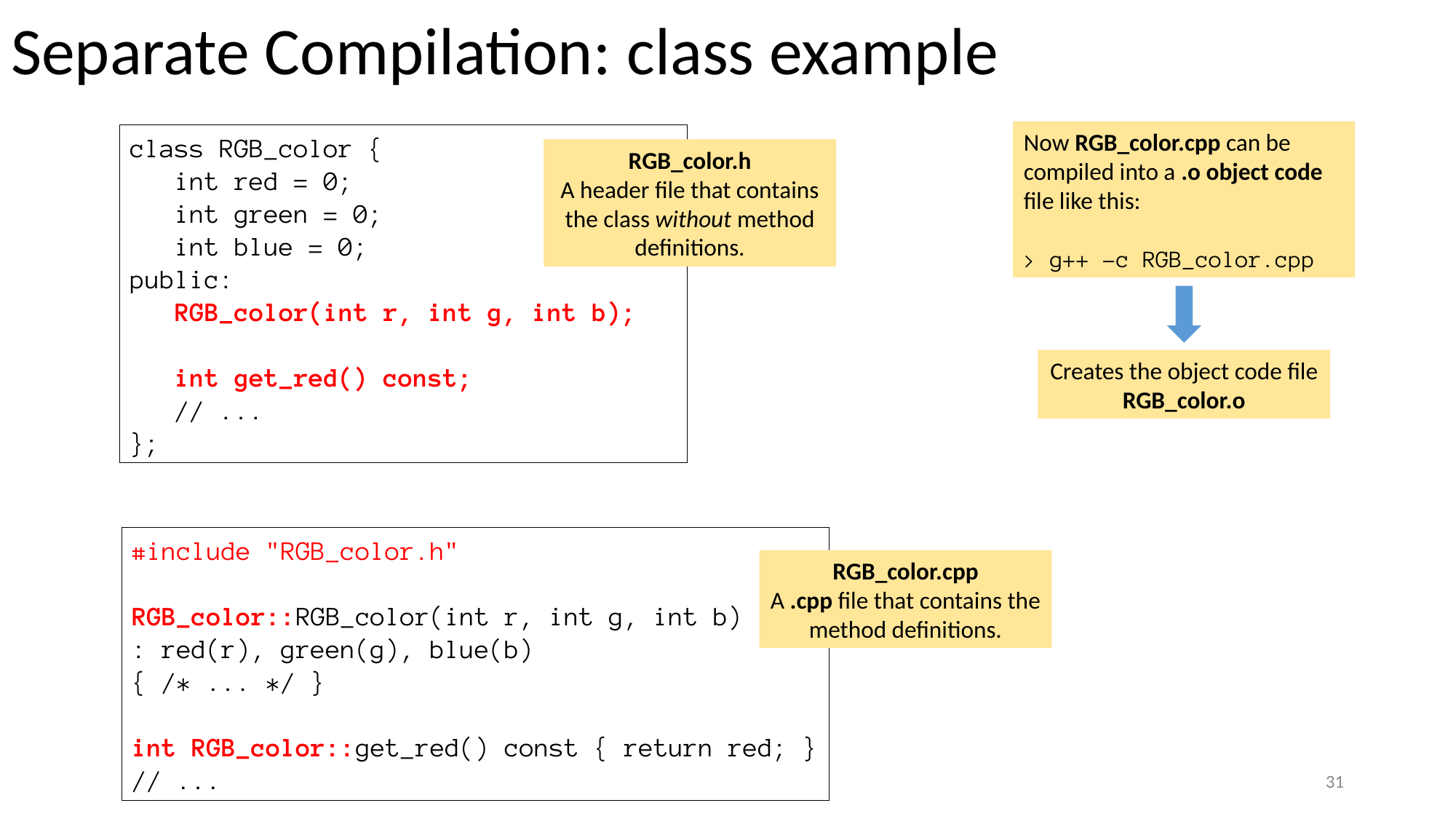

# Separate Compilation: class example
Now RGB_color.cpp can be compiled into a .o object code file like this:
> g++ -c RGB_color.cpp
class RGB_color {
   int red = 0;
   int green = 0;
   int blue = 0;
public:
   RGB_color(int r, int g, int b);
   int get_red() const;
   // ...
};
RGB_color.h
A header file that contains the class without method definitions.

Creates the object code file RGB_color.o
#include "RGB_color.h"
RGB_color::RGB_color(int r, int g, int b)
: red(r), green(g), blue(b)
{ /* ... */ }
int RGB_color::get_red() const { return red; }
// ...
RGB_color.cpp
A .cpp file that contains the method definitions.
31